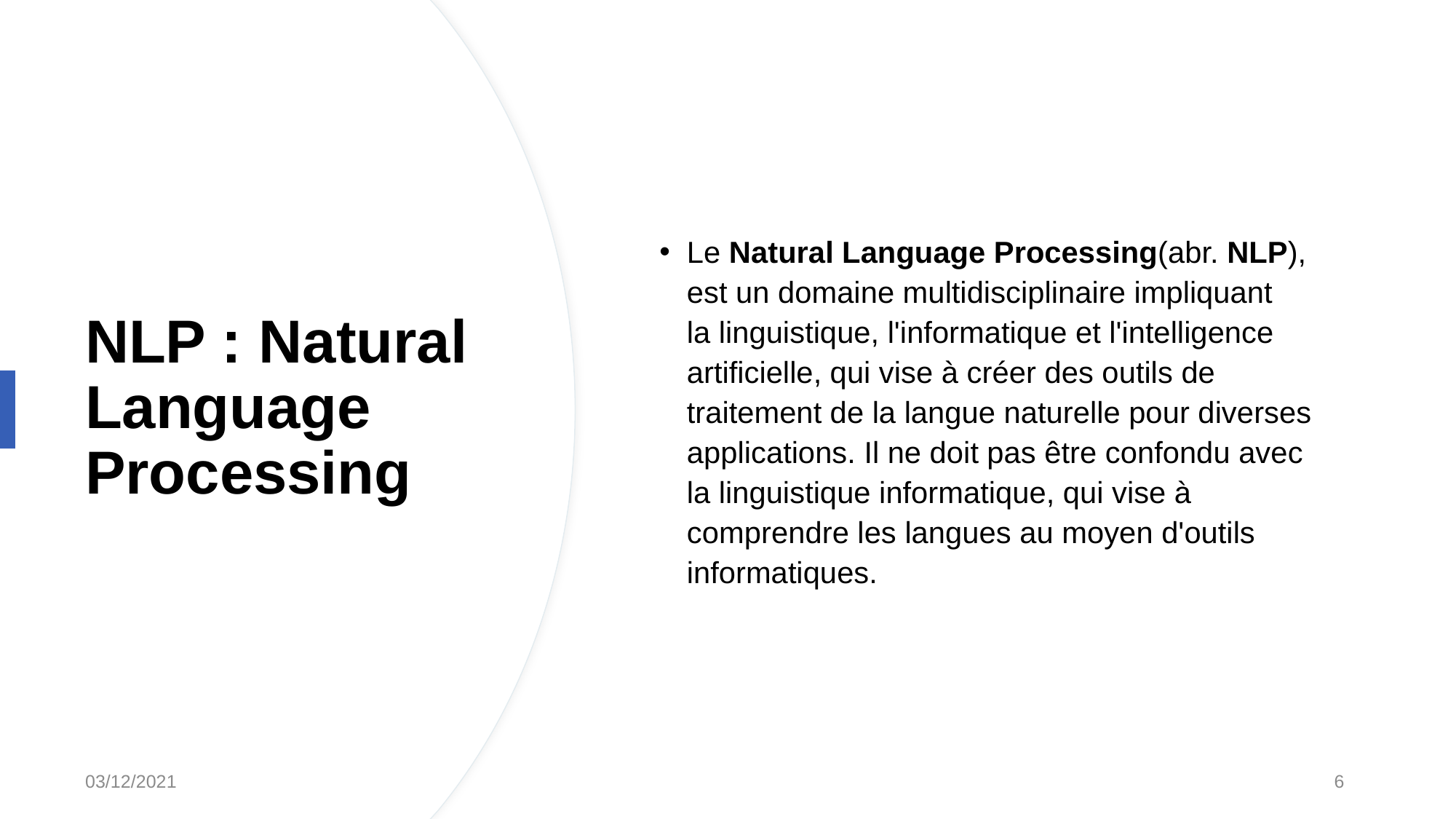

Le Natural Language Processing(abr. NLP), est un domaine multidisciplinaire impliquant la linguistique, l'informatique et l'intelligence artificielle, qui vise à créer des outils de traitement de la langue naturelle pour diverses applications. Il ne doit pas être confondu avec la linguistique informatique, qui vise à comprendre les langues au moyen d'outils informatiques.
# NLP : Natural Language Processing

03/12/2021

6